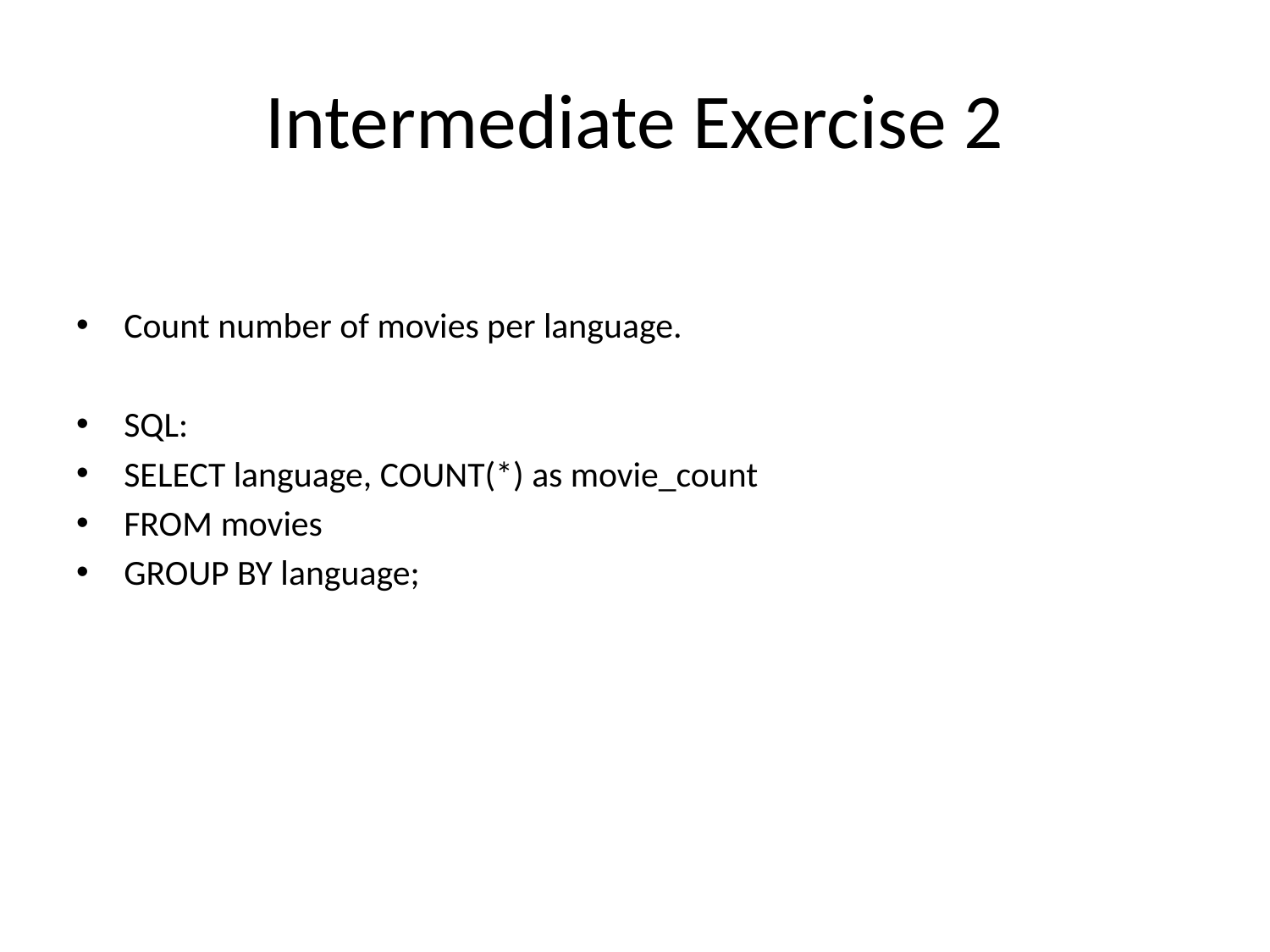

# Intermediate Exercise 2

Count number of movies per language.

SQL:
SELECT language, COUNT(*) as movie_count
FROM movies
GROUP BY language;